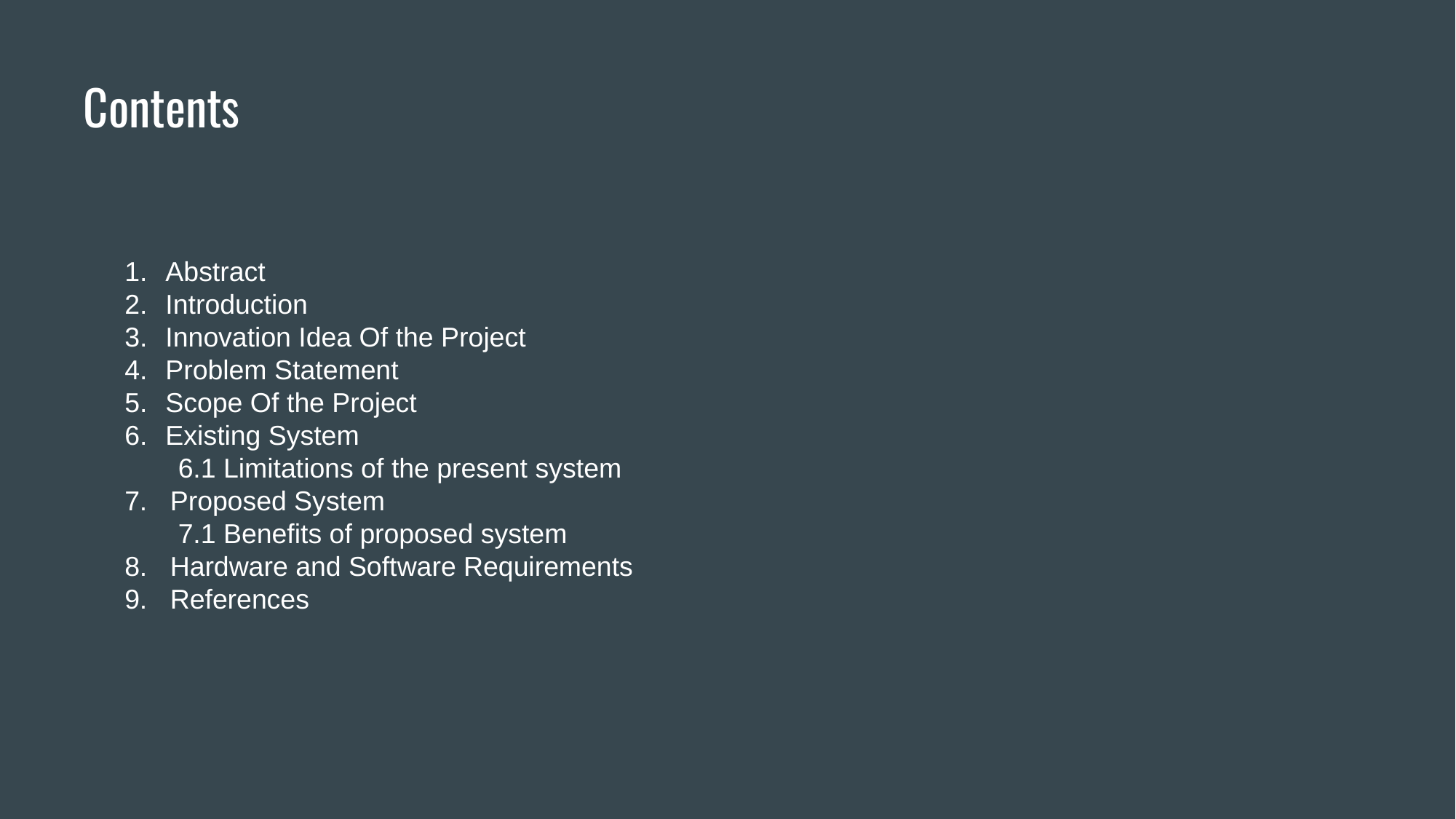

# Contents
Abstract
Introduction
Innovation Idea Of the Project
Problem Statement
Scope Of the Project
Existing System
       6.1 Limitations of the present system
7.   Proposed System
       7.1 Benefits of proposed system
8.   Hardware and Software Requirements
9.   References